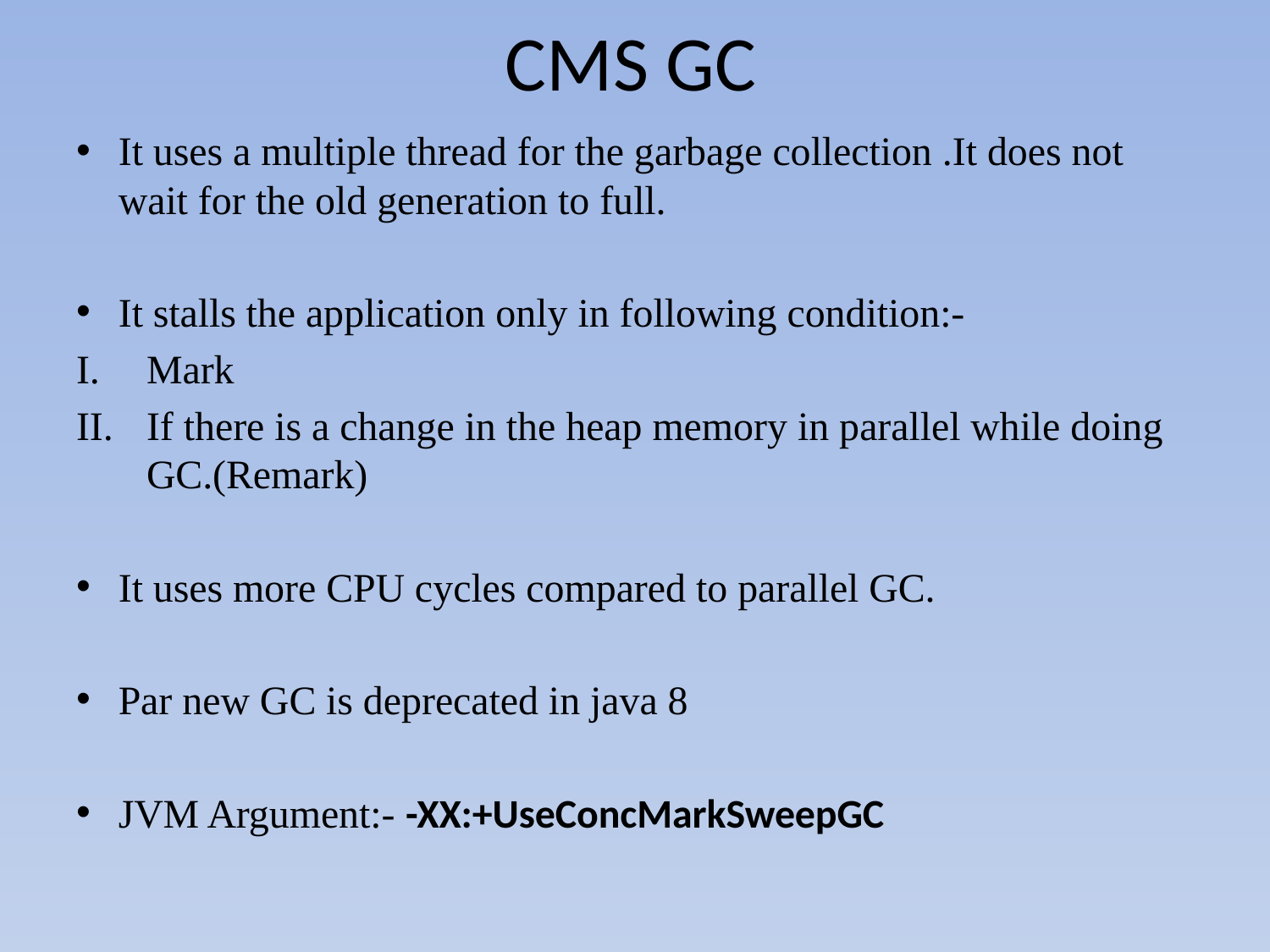

# CMS GC
It uses a multiple thread for the garbage collection .It does not wait for the old generation to full.

It stalls the application only in following condition:-
Mark
If there is a change in the heap memory in parallel while doing GC.(Remark)

It uses more CPU cycles compared to parallel GC.

Par new GC is deprecated in java 8

JVM Argument:- -XX:+UseConcMarkSweepGC